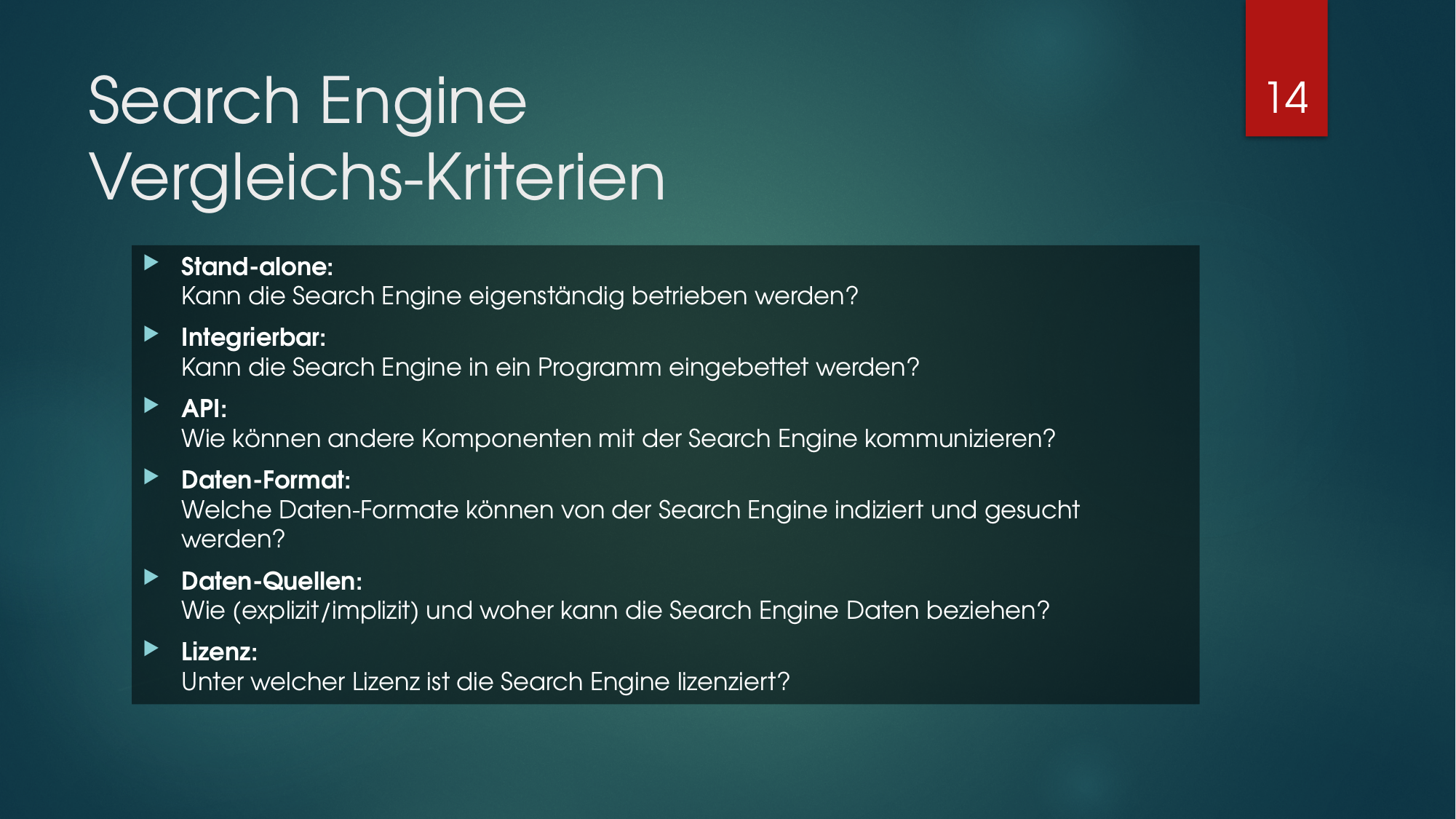

14
# Search Engine Vergleichs-Kriterien
Stand-alone:
Kann die Search Engine eigenständig betrieben werden?
Integrierbar:
Kann die Search Engine in ein Programm eingebettet werden?
API:
Wie können andere Komponenten mit der Search Engine kommunizieren?
Daten-Format:
Welche Daten-Formate können von der Search Engine indiziert und gesucht werden?
Daten-Quellen:
Wie (explizit/implizit) und woher kann die Search Engine Daten beziehen?
Lizenz:
Unter welcher Lizenz ist die Search Engine lizenziert?